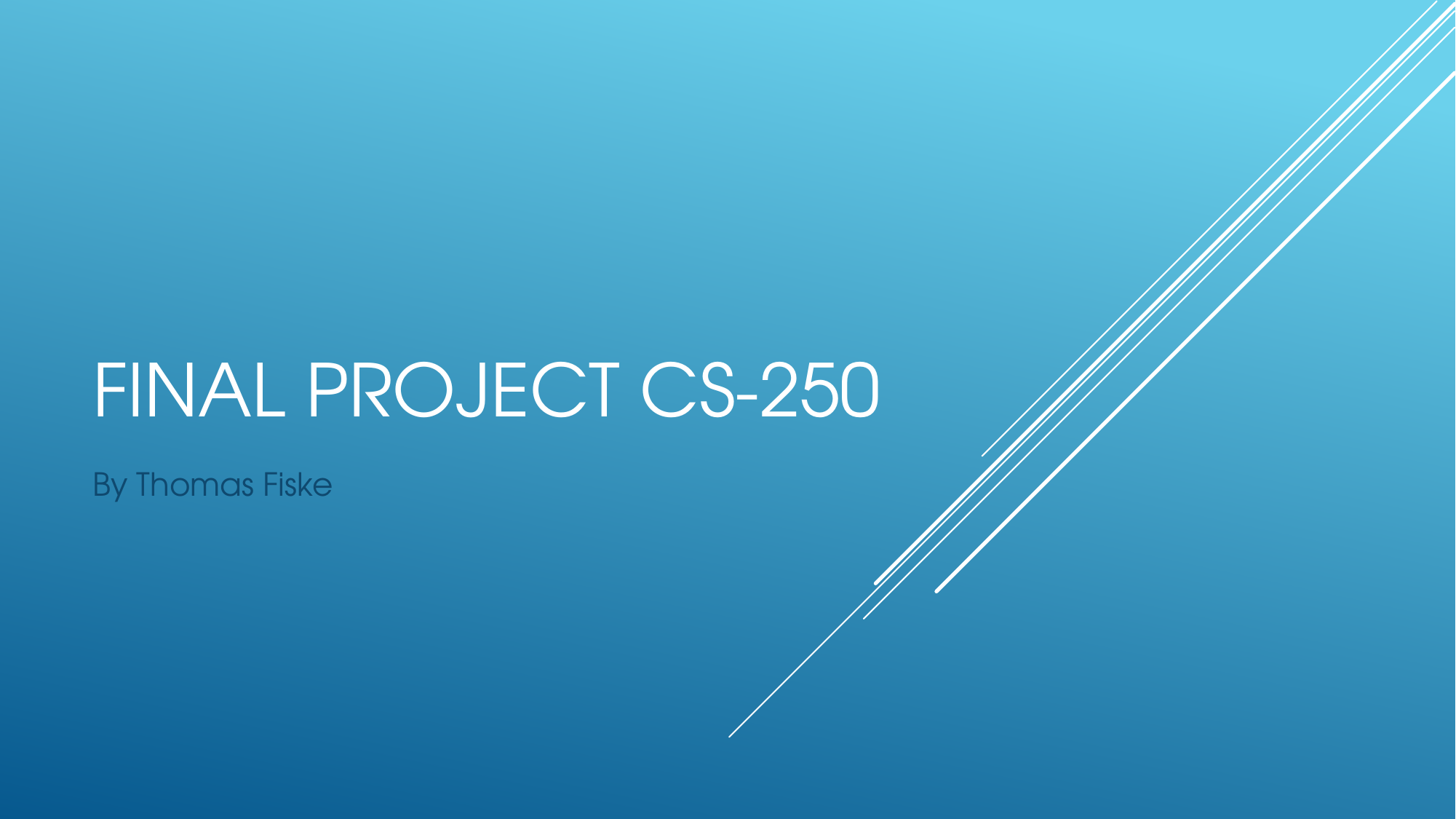

# Final Project Cs-250
By Thomas Fiske